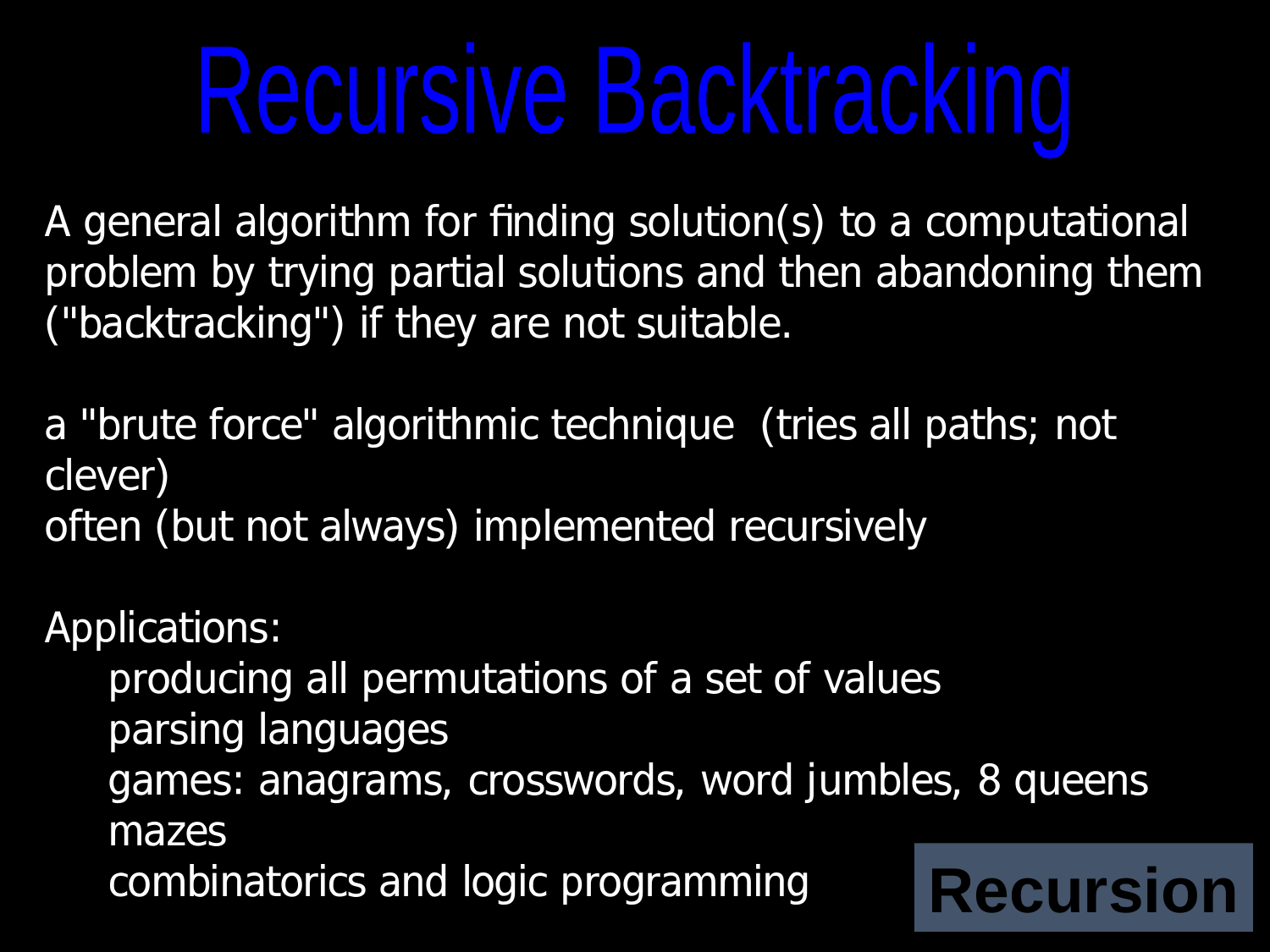

Recursive Backtracking
A general algorithm for finding solution(s) to a computational problem by trying partial solutions and then abandoning them ("backtracking") if they are not suitable.

a "brute force" algorithmic technique  (tries all paths; not clever)
often (but not always) implemented recursively

Applications:
producing all permutations of a set of values
parsing languages
games: anagrams, crosswords, word jumbles, 8 queens
mazes
combinatorics and logic programming